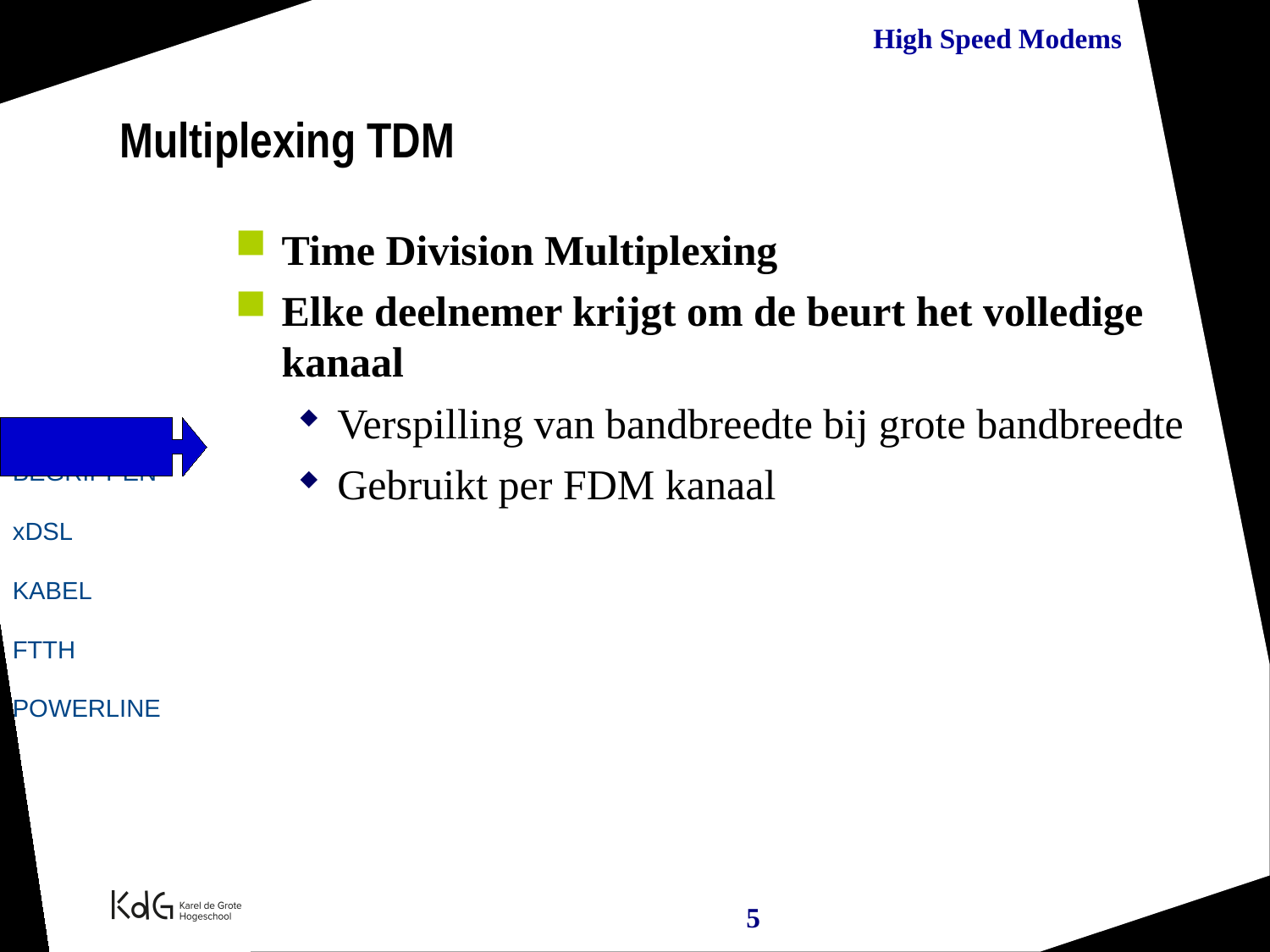

Multiplexing TDM
Time Division Multiplexing
Elke deelnemer krijgt om de beurt het volledige kanaal
Verspilling van bandbreedte bij grote bandbreedte
Gebruikt per FDM kanaal